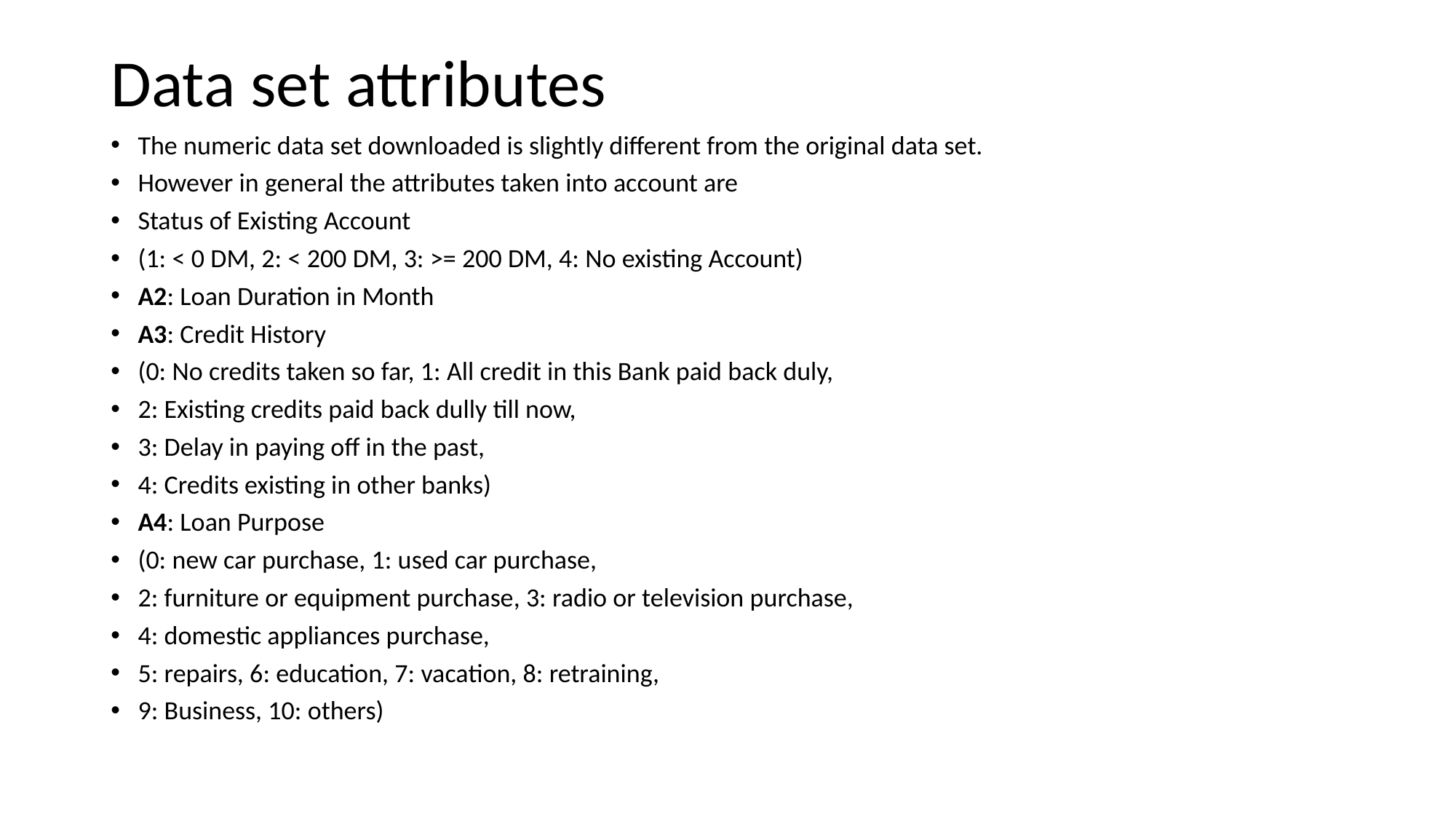

# Data set attributes
The numeric data set downloaded is slightly different from the original data set.
However in general the attributes taken into account are
Status of Existing Account
(1: < 0 DM, 2: < 200 DM, 3: >= 200 DM, 4: No existing Account)
A2: Loan Duration in Month
A3: Credit History
(0: No credits taken so far, 1: All credit in this Bank paid back duly,
2: Existing credits paid back dully till now,
3: Delay in paying off in the past,
4: Credits existing in other banks)
A4: Loan Purpose
(0: new car purchase, 1: used car purchase,
2: furniture or equipment purchase, 3: radio or television purchase,
4: domestic appliances purchase,
5: repairs, 6: education, 7: vacation, 8: retraining,
9: Business, 10: others)